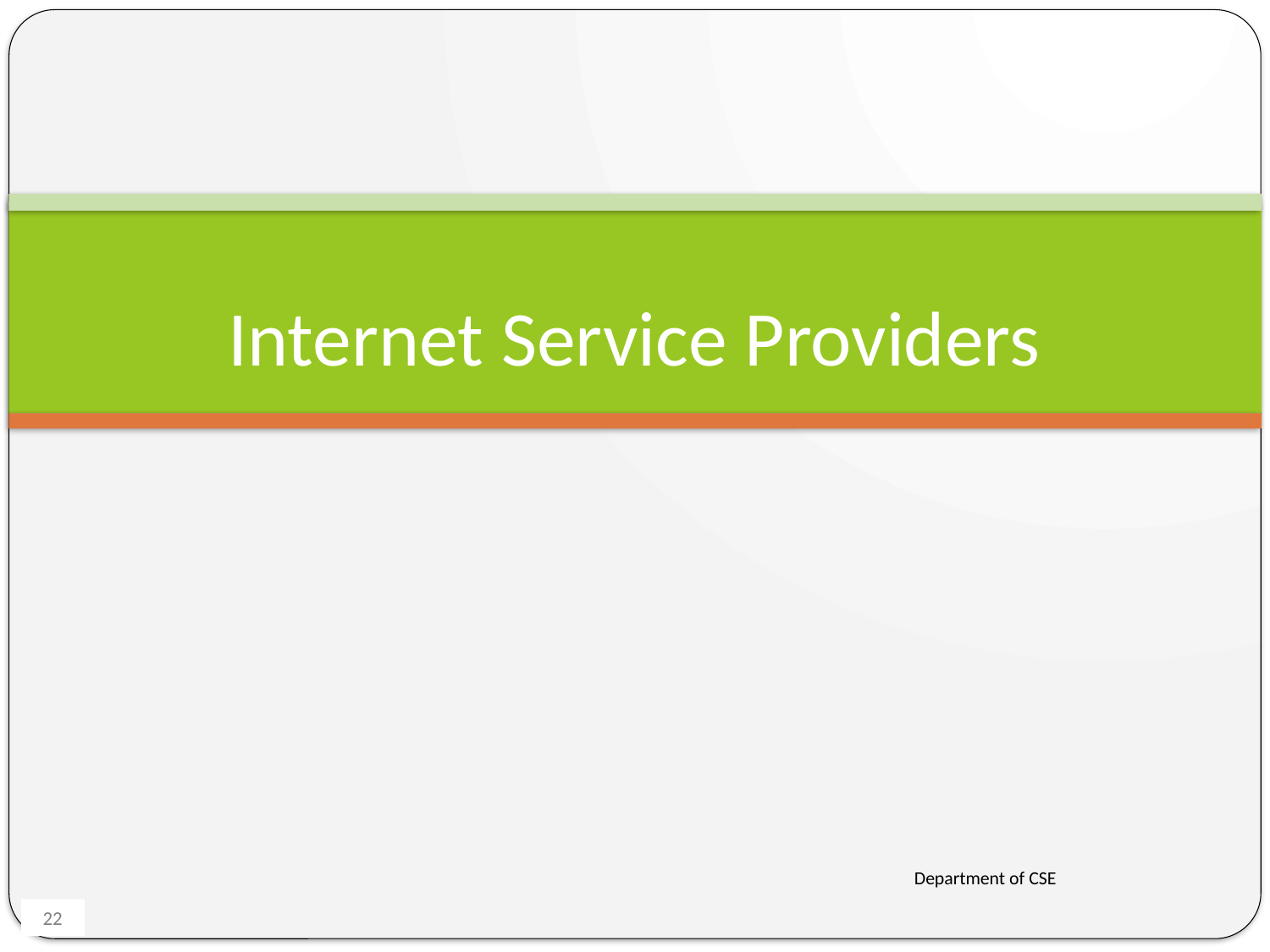

# Internet Service Providers
Department of CSE
22